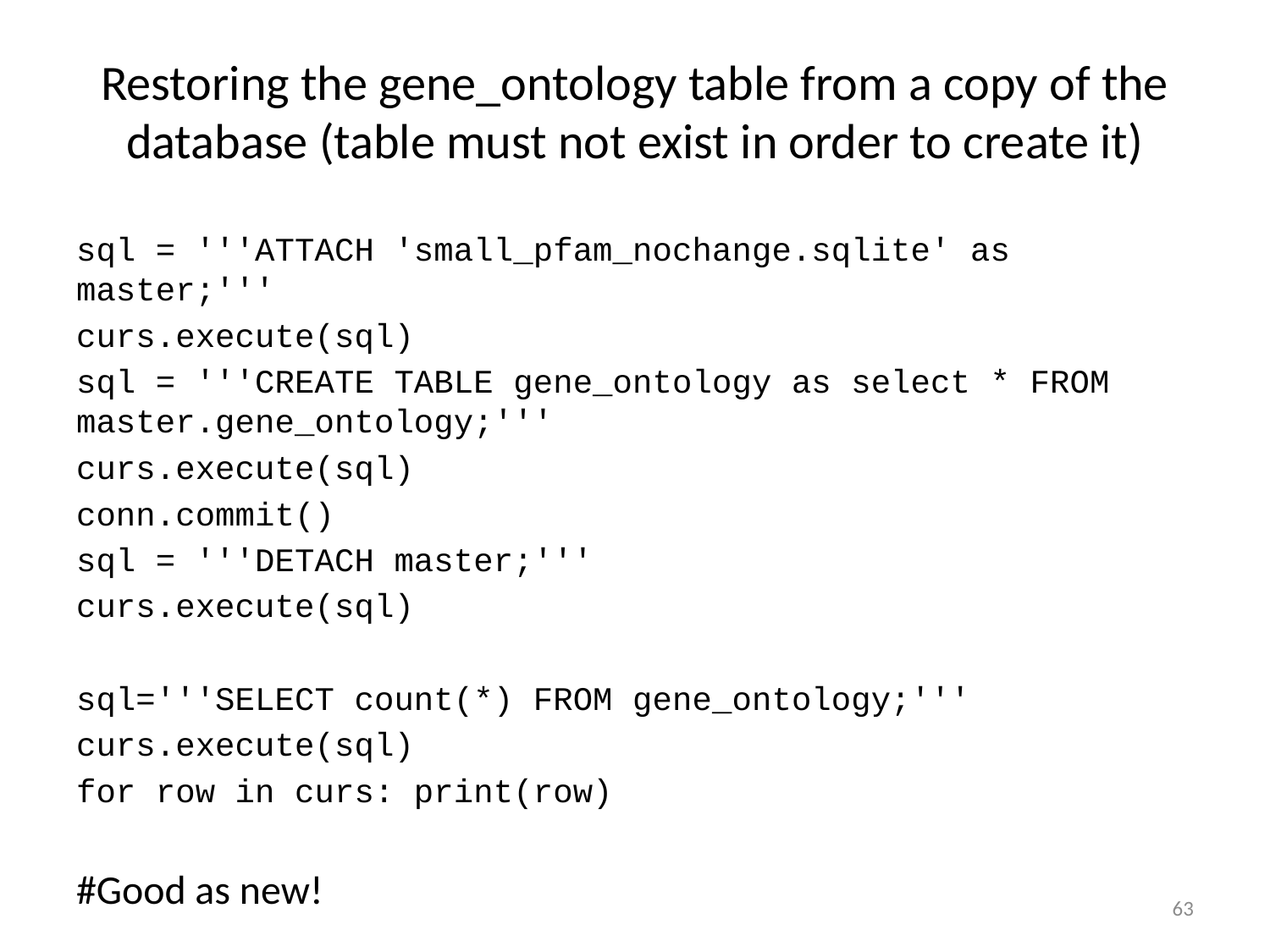

# Restoring the gene_ontology table from a copy of the database (table must not exist in order to create it)
sql = '''ATTACH 'small_pfam_nochange.sqlite' as master;'''
curs.execute(sql)
sql = '''CREATE TABLE gene_ontology as select * FROM master.gene_ontology;'''
curs.execute(sql)
conn.commit()
sql = '''DETACH master;'''
curs.execute(sql)

sql='''SELECT count(*) FROM gene_ontology;'''
curs.execute(sql)
for row in curs: print(row)

#Good as new!

63